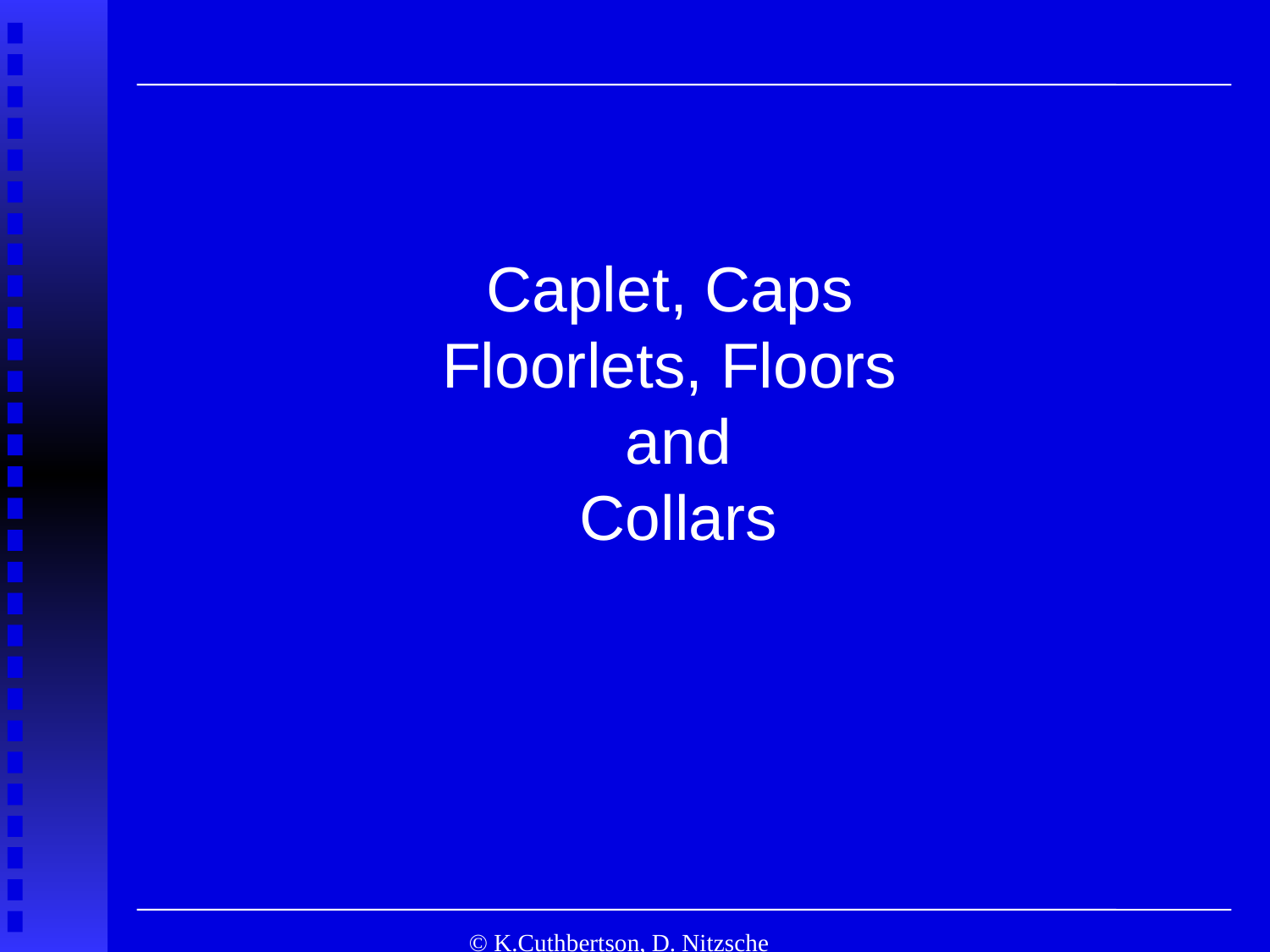

Caplet, Caps
Floorlets, Floors
 and
 Collars
LECTURE
Dynamic Hedging and Portfolio Insurance